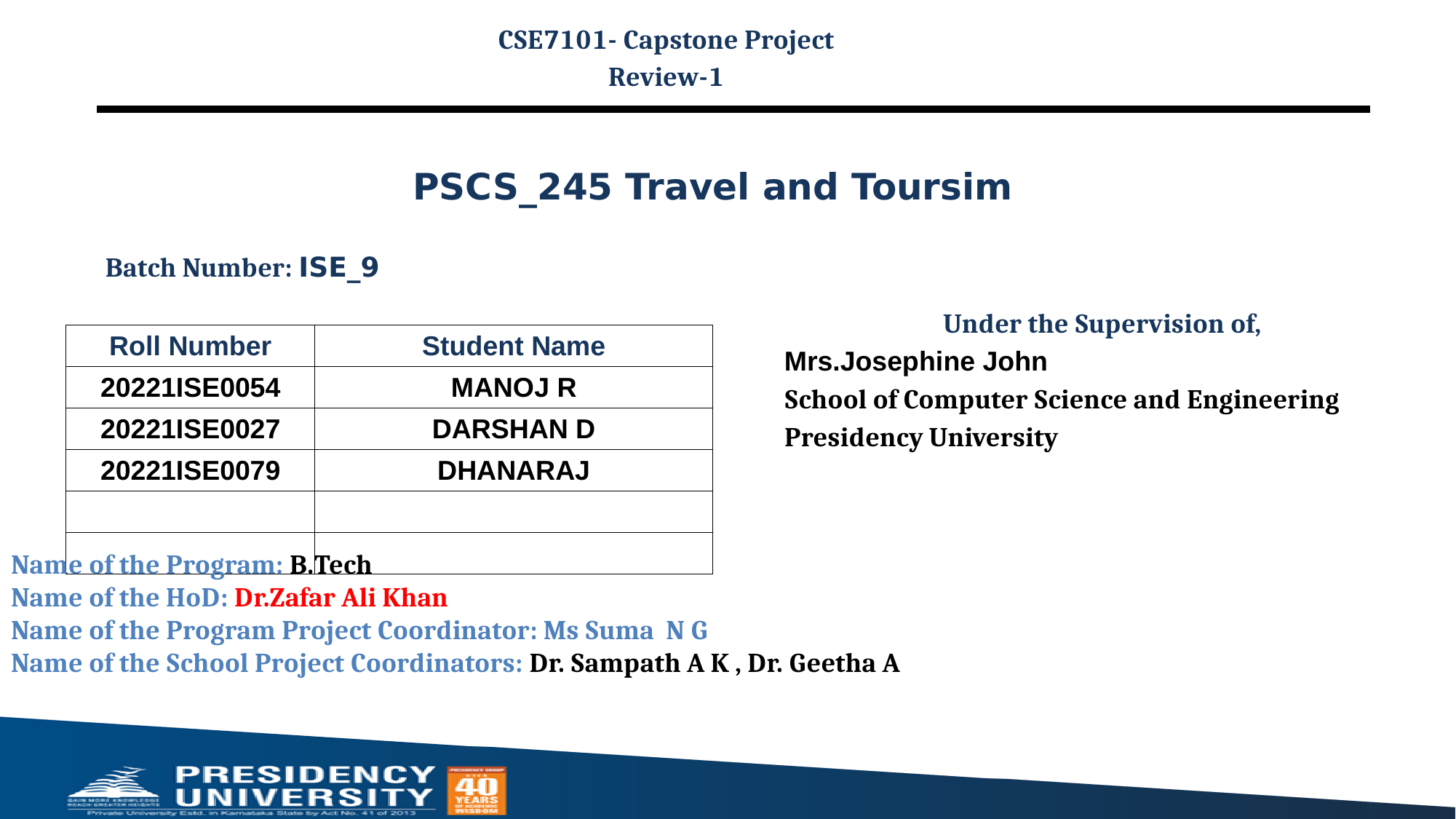

CSE7101- Capstone Project
Review-1
# PSCS_245 Travel and Toursim
Batch Number: ISE_9

Under the Supervision of,
Mrs.Josephine John
School of Computer Science and Engineering
Presidency University

| Roll Number | Student Name |
| --- | --- |
| 20221ISE0054 | MANOJ R |
| 20221ISE0027 | DARSHAN D |
| 20221ISE0079 | DHANARAJ |
|  |  |
|  |  |
Name of the Program: B.Tech
Name of the HoD: Dr.Zafar Ali Khan
Name of the Program Project Coordinator: Ms Suma  N G
Name of the School Project Coordinators: Dr. Sampath A K , Dr. Geetha A